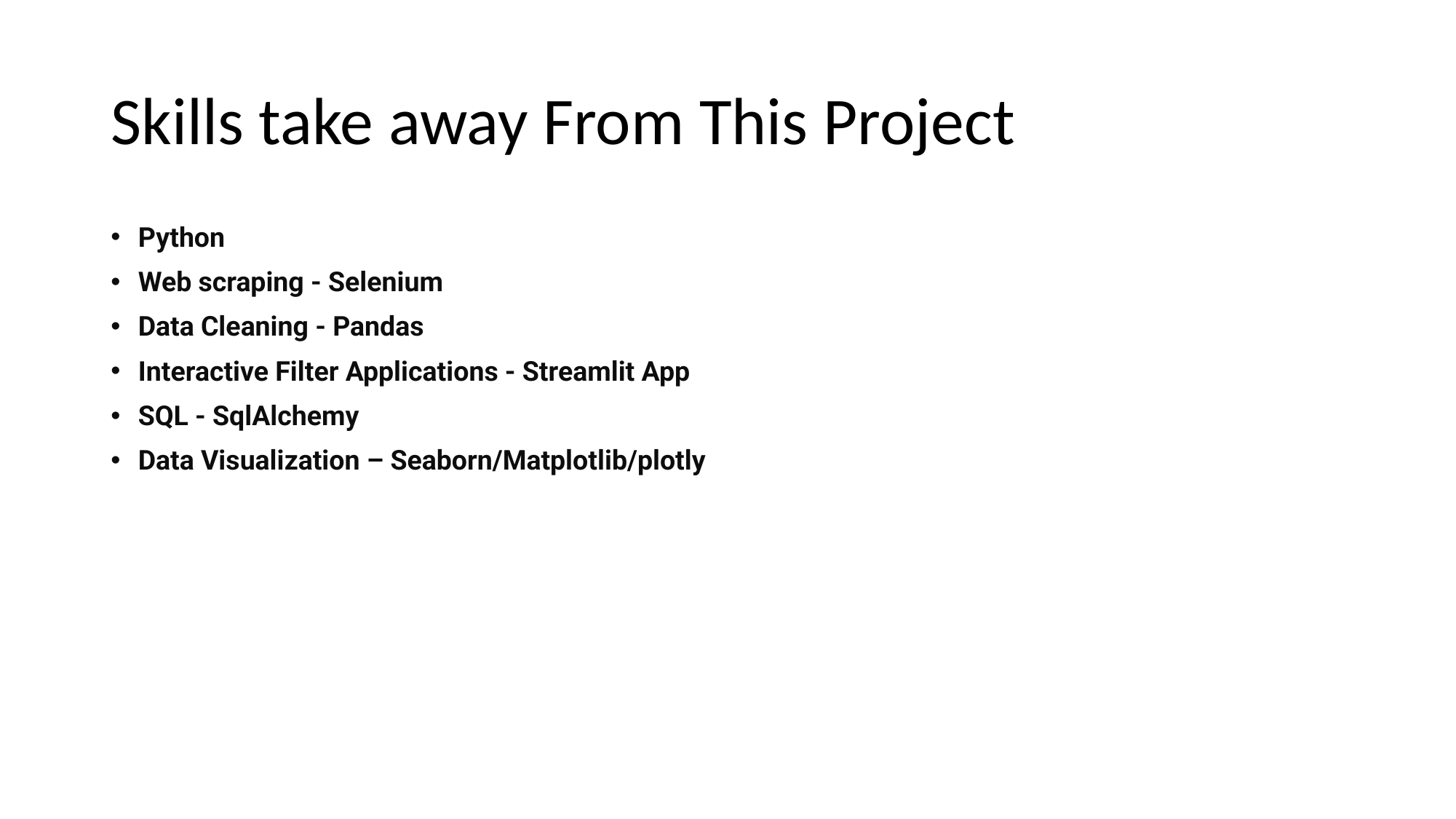

# Skills take away From This Project
Python
Web scraping - Selenium
Data Cleaning - Pandas
Interactive Filter Applications - Streamlit App
SQL - SqlAlchemy
Data Visualization – Seaborn/Matplotlib/plotly